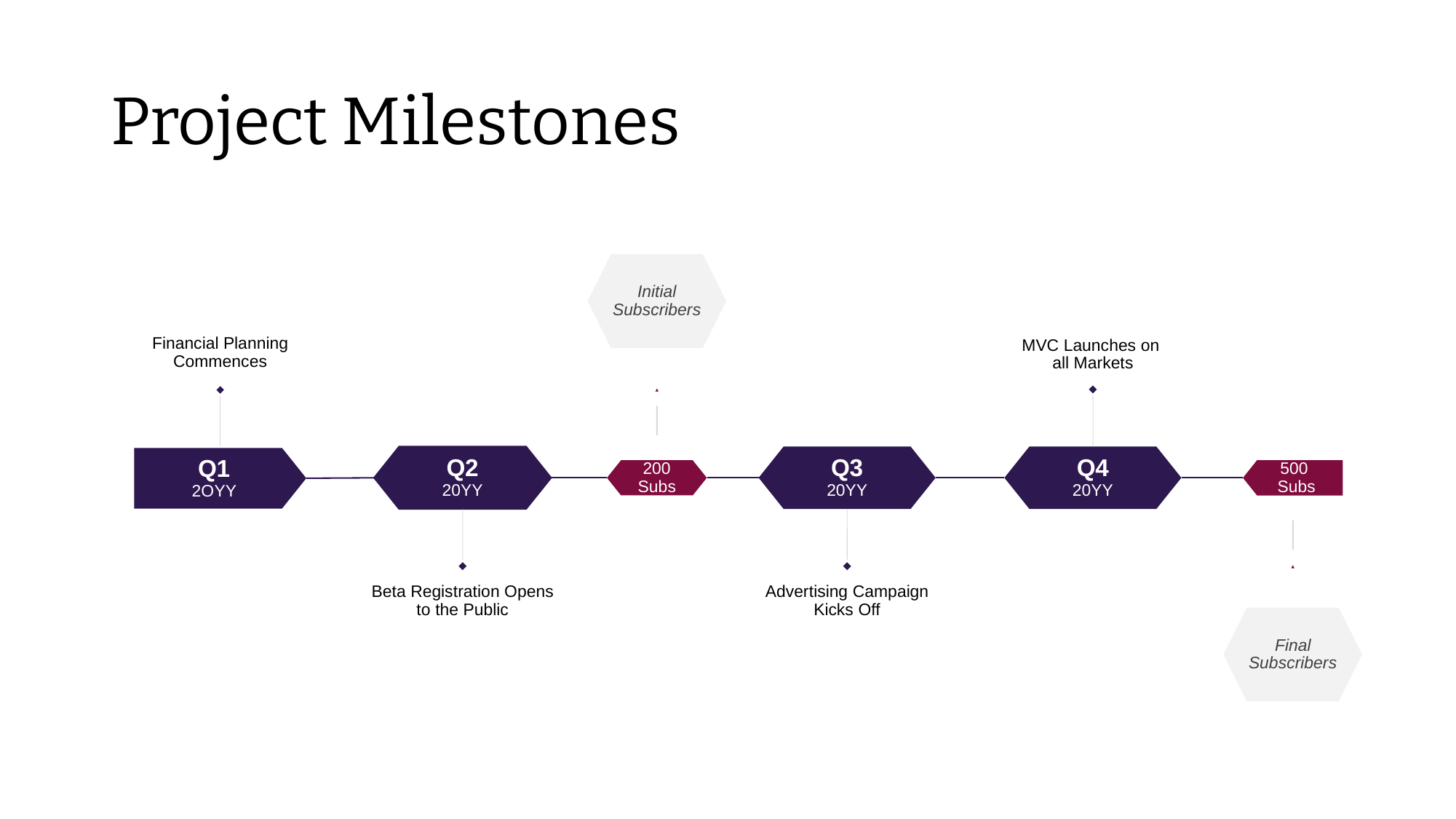

# Project Milestones
Q1
2OYY
Financial Planning
Commences
Q2
20YY
Beta Registration Opens
to the Public
200 Subs
Initial
Subscribers
Q3
20YY
Advertising Campaign
Kicks Off
Q4
20YY
MVC Launches on
all Markets
500
Subs
Final
Subscribers